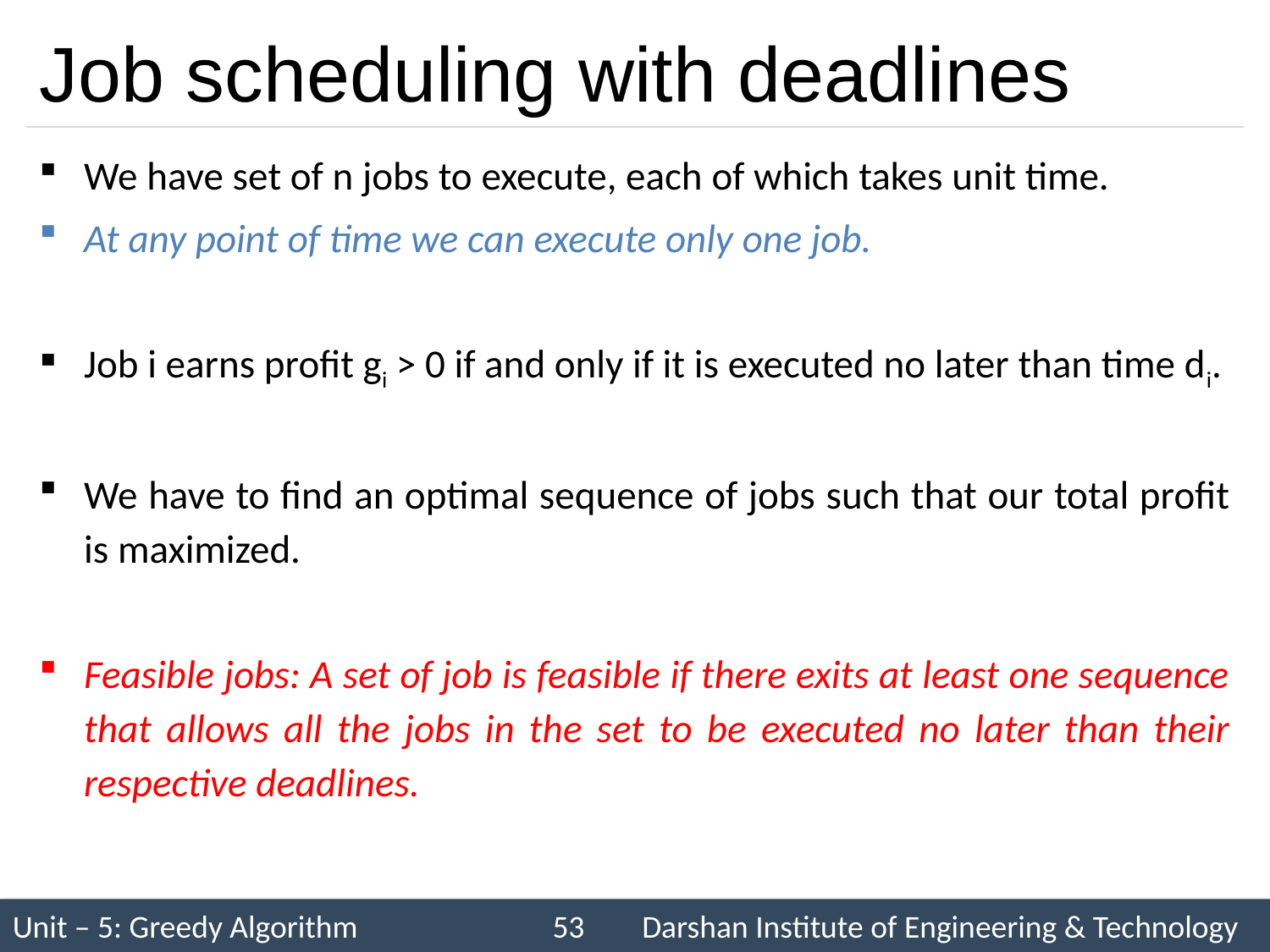

# Job scheduling with deadlines
We have set of n jobs to execute, each of which takes unit time.
At any point of time we can execute only one job.

Job i earns profit gi > 0 if and only if it is executed no later than time di.

We have to find an optimal sequence of jobs such that our total profit is maximized.

Feasible jobs: A set of job is feasible if there exits at least one sequence that allows all the jobs in the set to be executed no later than their respective deadlines.